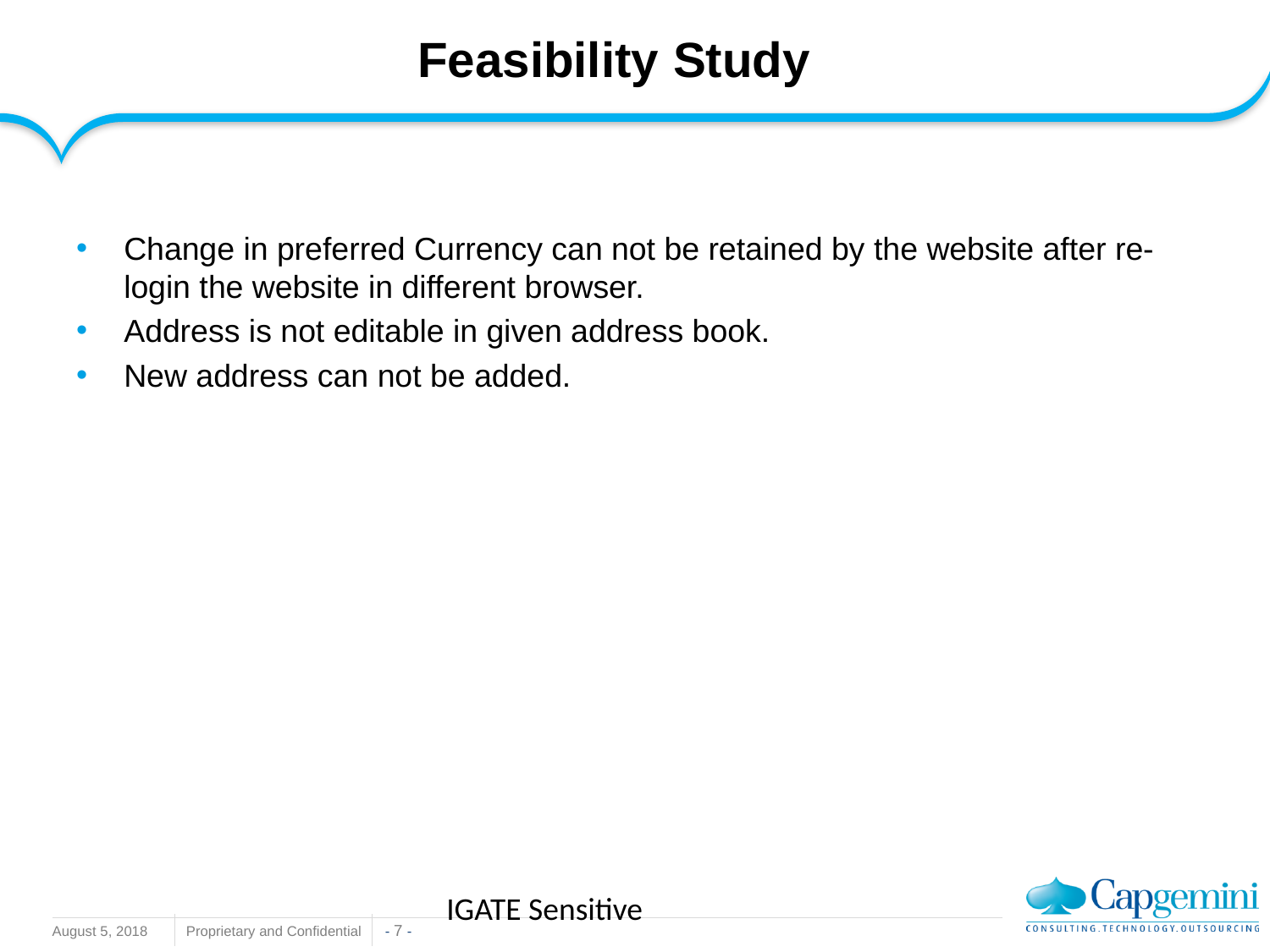

# Feasibility Study
Change in preferred Currency can not be retained by the website after re-login the website in different browser.
Address is not editable in given address book.
New address can not be added.
IGATE Sensitive